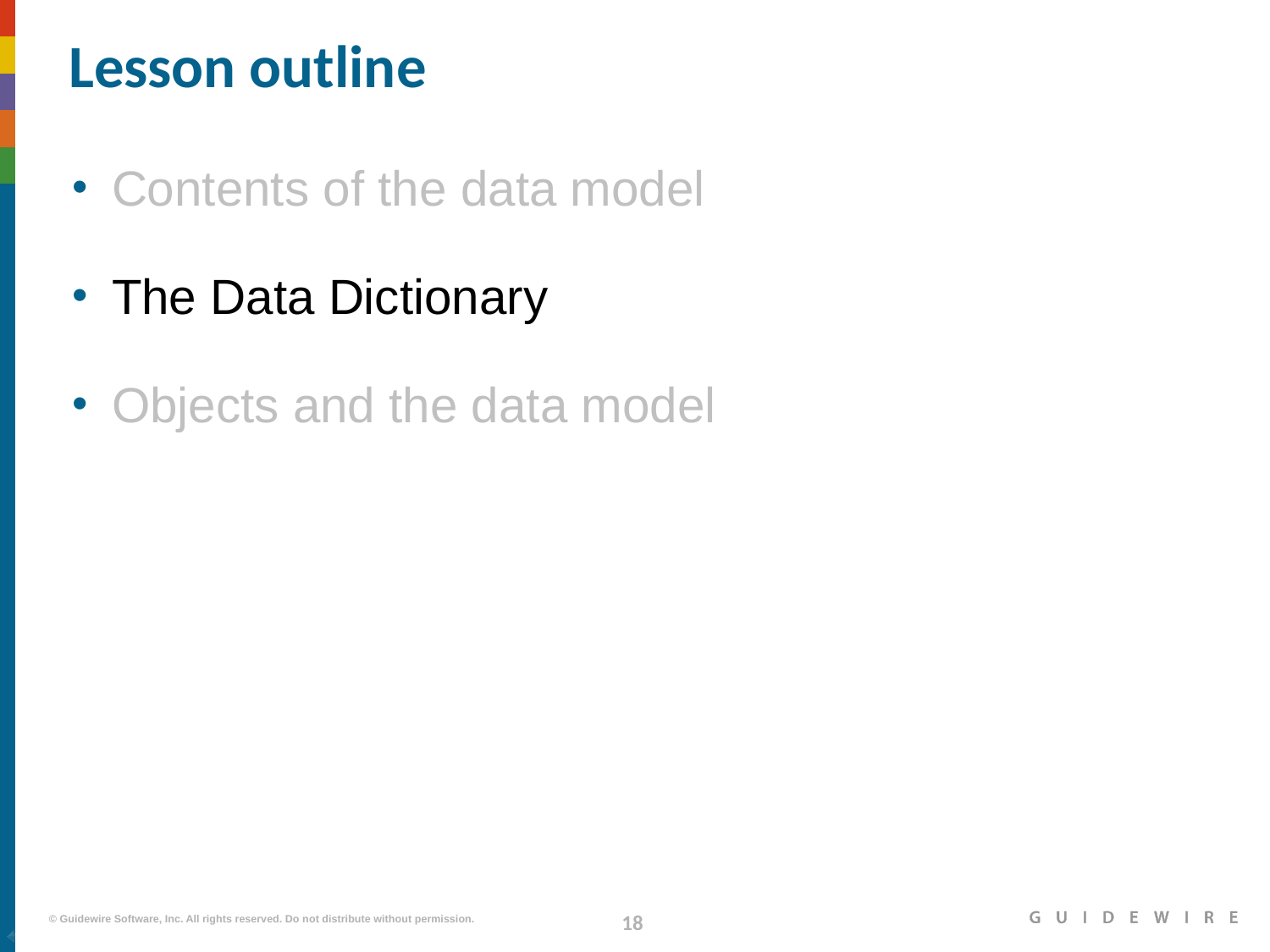

# Lesson outline
Contents of the data model
The Data Dictionary
Objects and the data model